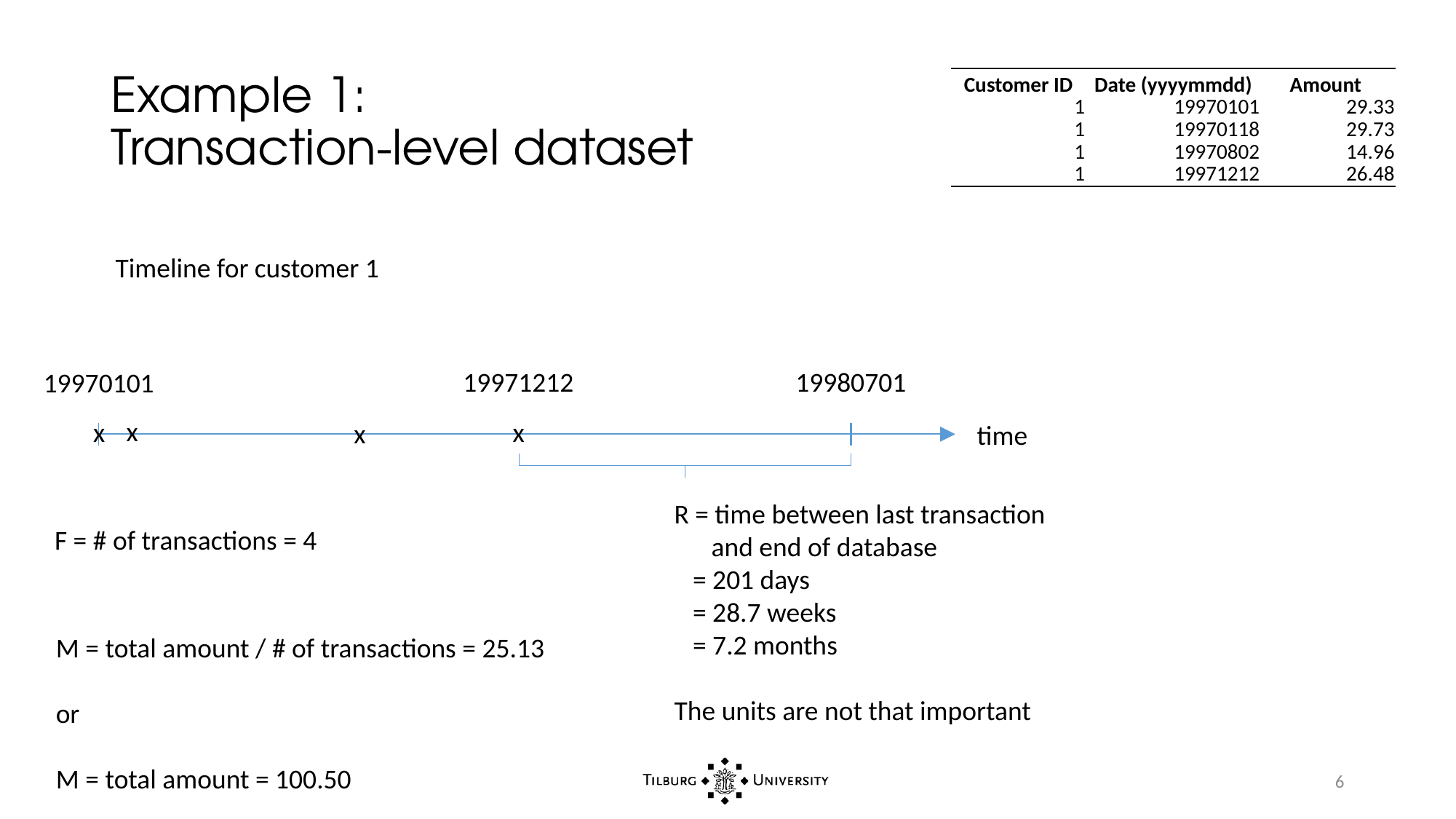

# Example 1: Transaction-level dataset
| Customer ID | Date (yyyymmdd) | Amount |
| --- | --- | --- |
| 1 | 19970101 | 29.33 |
| 1 | 19970118 | 29.73 |
| 1 | 19970802 | 14.96 |
| 1 | 19971212 | 26.48 |
Timeline for customer 1

19971212
19980701
19970101
x
x
x
x
time
R = time between last transaction
      and end of database
   = 201 days
   = 28.7 weeks
   = 7.2 months

The units are not that important
F = # of transactions = 4
M = total amount / # of transactions = 25.13

or

M = total amount = 100.50
6